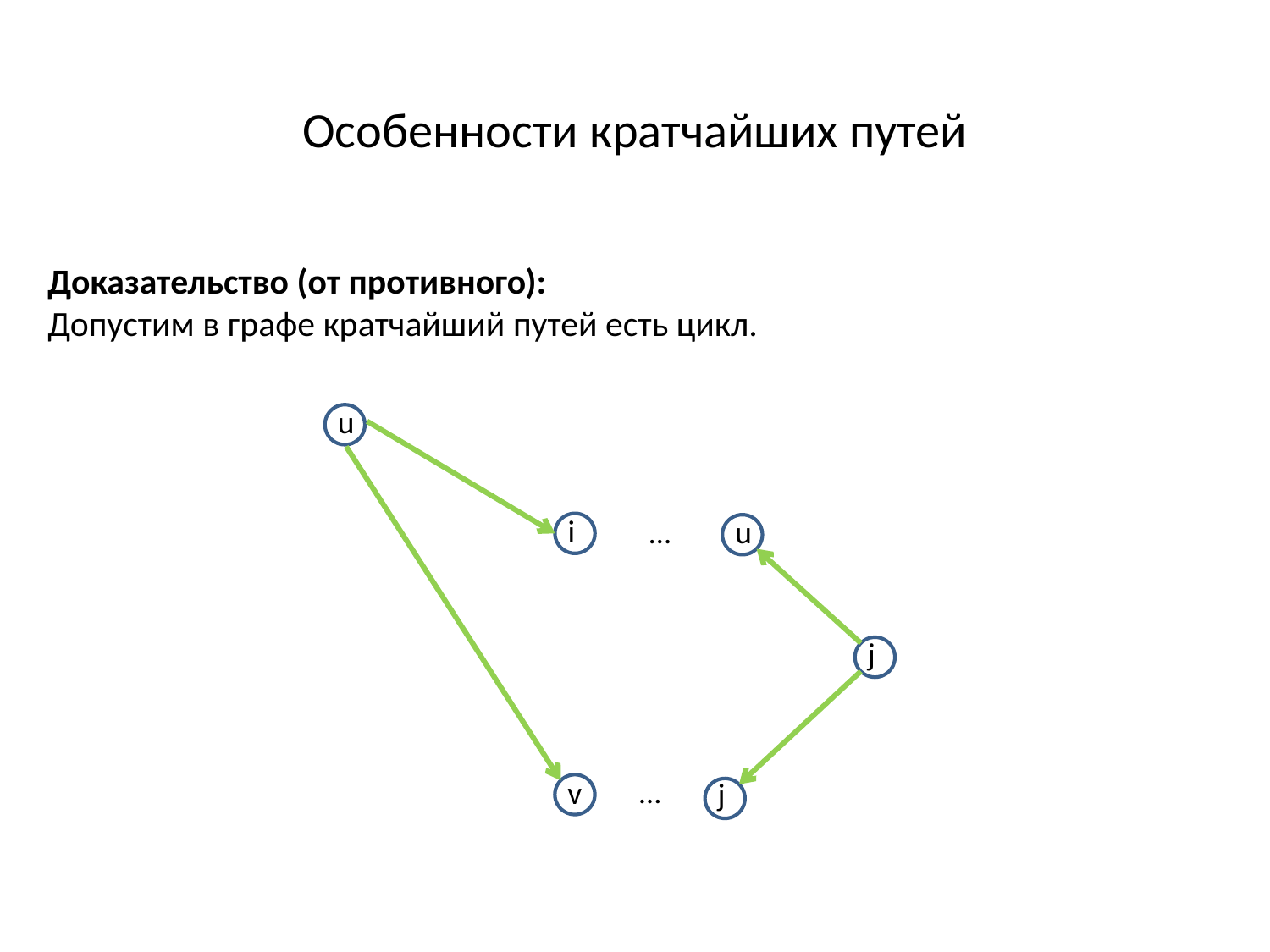

Особенности кратчайших путей
Доказательство (от противного):
Допустим в графе кратчайший путей есть цикл.
u

i
…
u

j

v
…
j